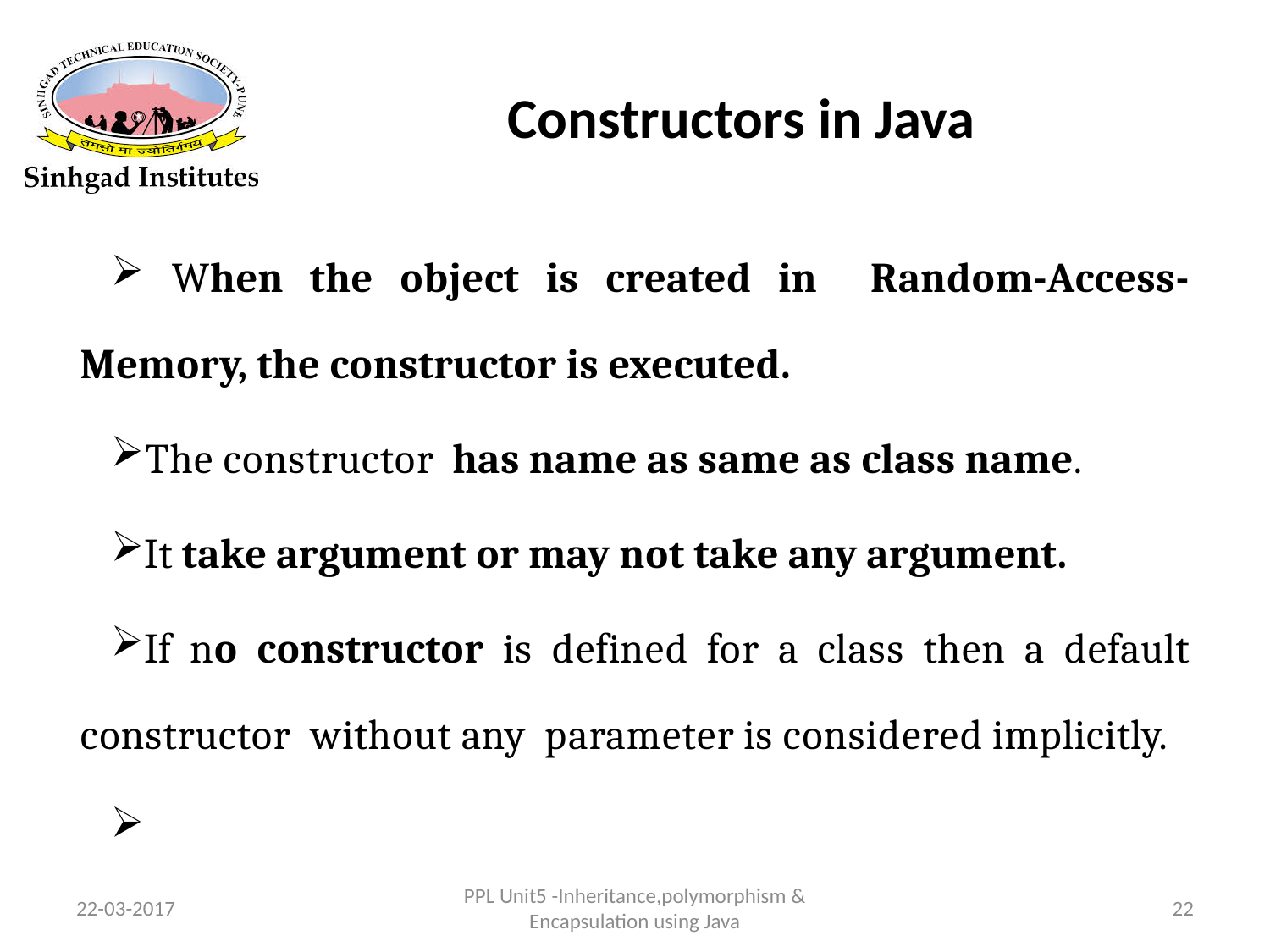

# Constructors in Java
 When the object is created in  Random-Access-Memory, the constructor is executed.
The constructor  has name as same as class name.
It take argument or may not take any argument.
If no constructor is defined for a class then a default constructor  without any  parameter is considered implicitly.

22-03-2017
PPL Unit5 -Inheritance,polymorphism & Encapsulation using Java
22